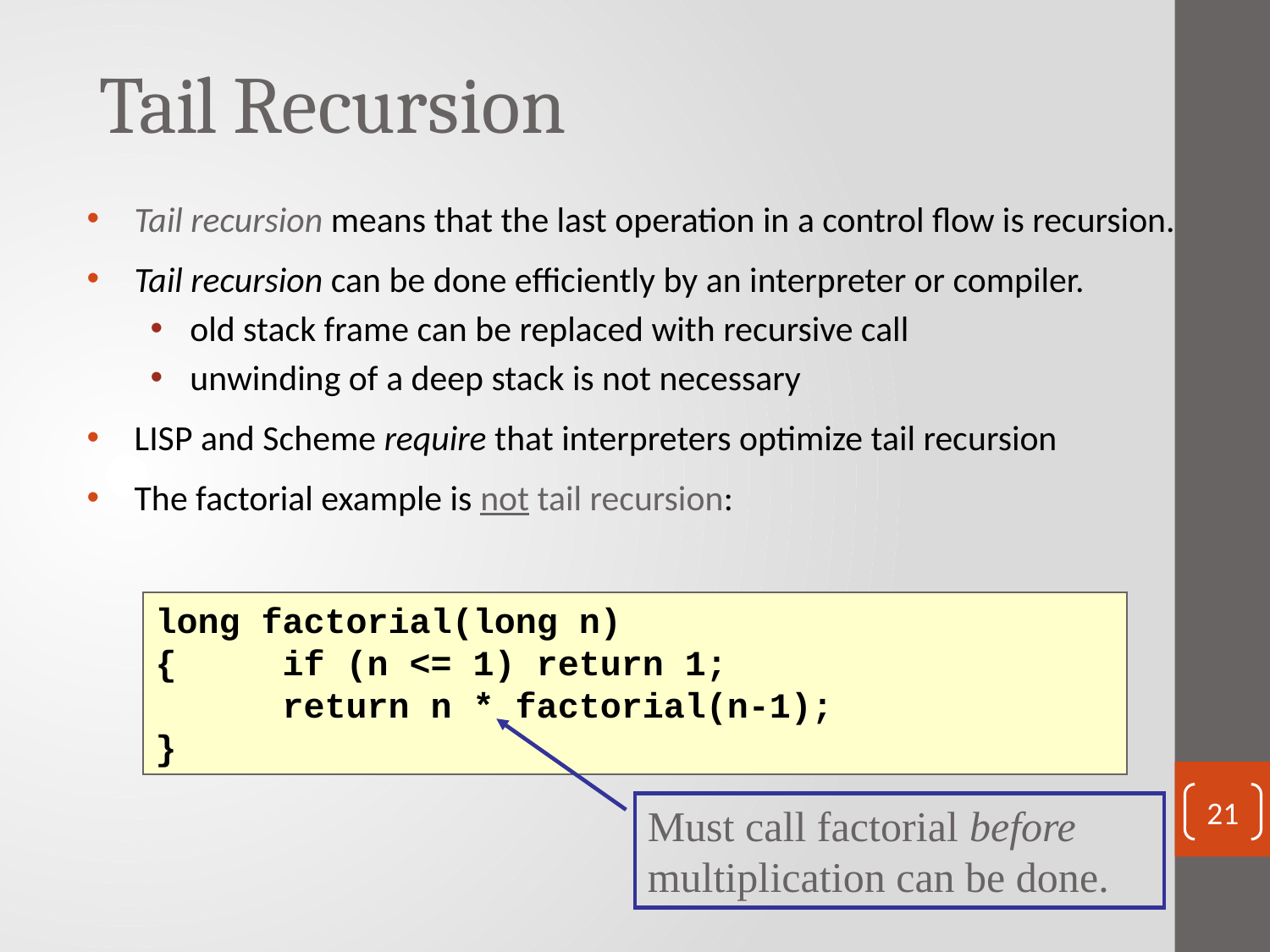

# Tail Recursion
Tail recursion means that the last operation in a control flow is recursion.
Tail recursion can be done efficiently by an interpreter or compiler.
old stack frame can be replaced with recursive call
unwinding of a deep stack is not necessary
LISP and Scheme require that interpreters optimize tail recursion
The factorial example is not tail recursion:
long factorial(long n)
{ 	if (n <= 1) return 1;
  	return n * factorial(n-1);
}
21
Must call factorial before multiplication can be done.